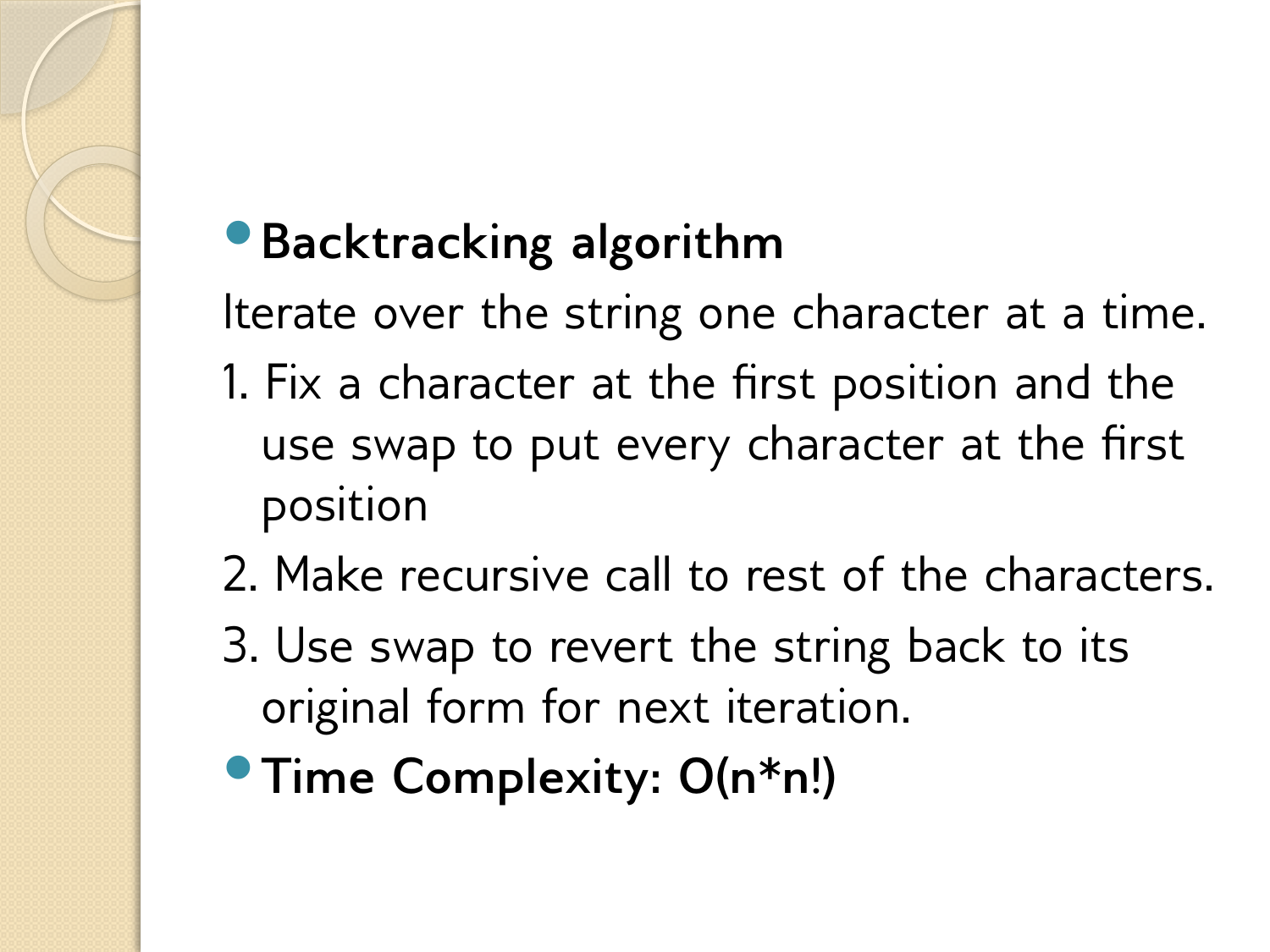

#
Backtracking algorithm
Iterate over the string one character at a time.
1. Fix a character at the first position and the use swap to put every character at the first position
2. Make recursive call to rest of the characters.
3. Use swap to revert the string back to its original form for next iteration.
Time Complexity: O(n*n!)